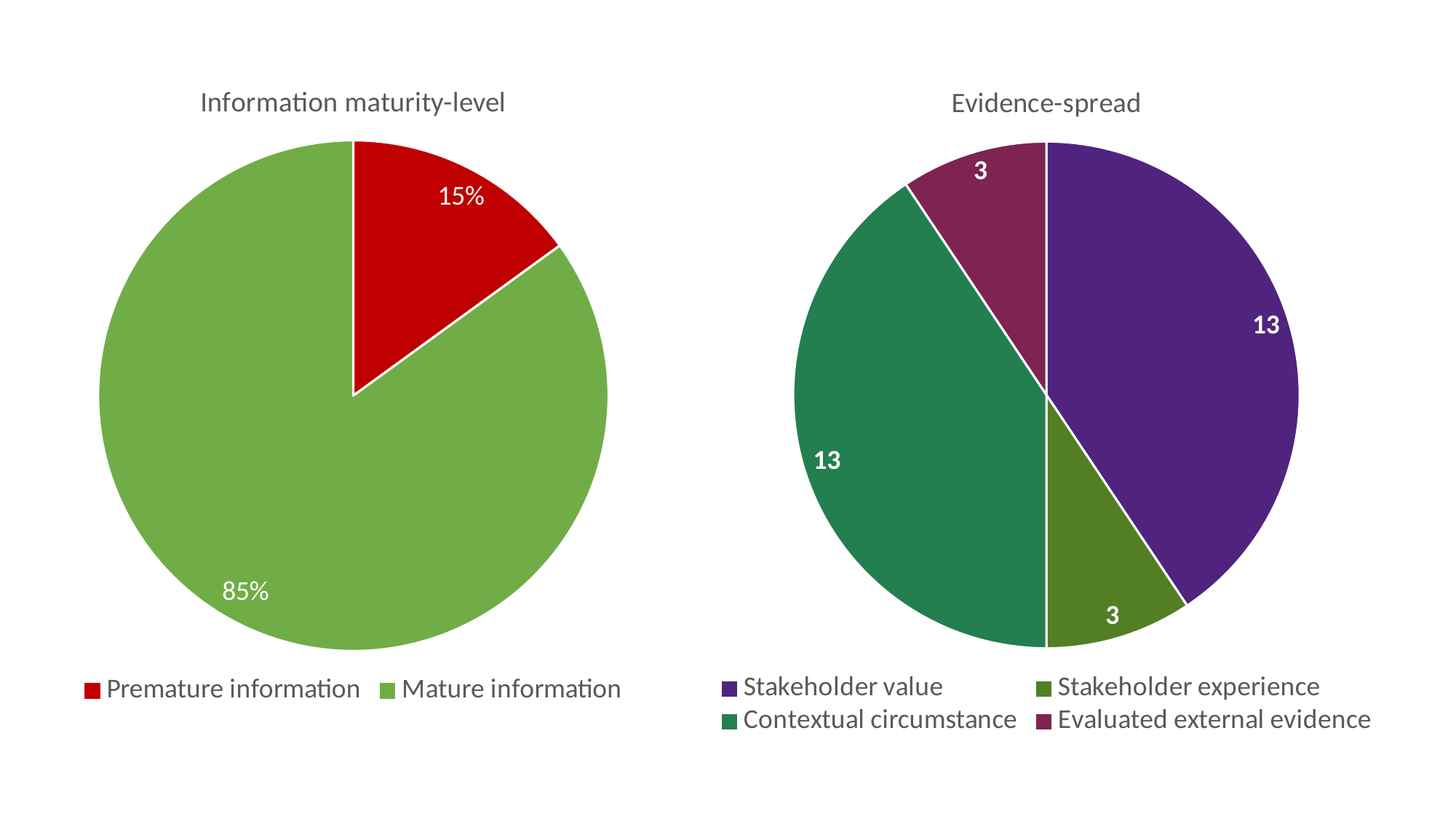

### Chart: Information maturity-level

| Category | Information |
|---|---|
| Premature information | 15.0 |
| Mature information | 85.0 |

### Chart: Evidence-spread

| Category | Information |
|---|---|
| Stakeholder value | 13.0 |
| Stakeholder experience | 3.0 |
| Contextual circumstance | 13.0 |
| Evaluated external evidence | 3.0 |